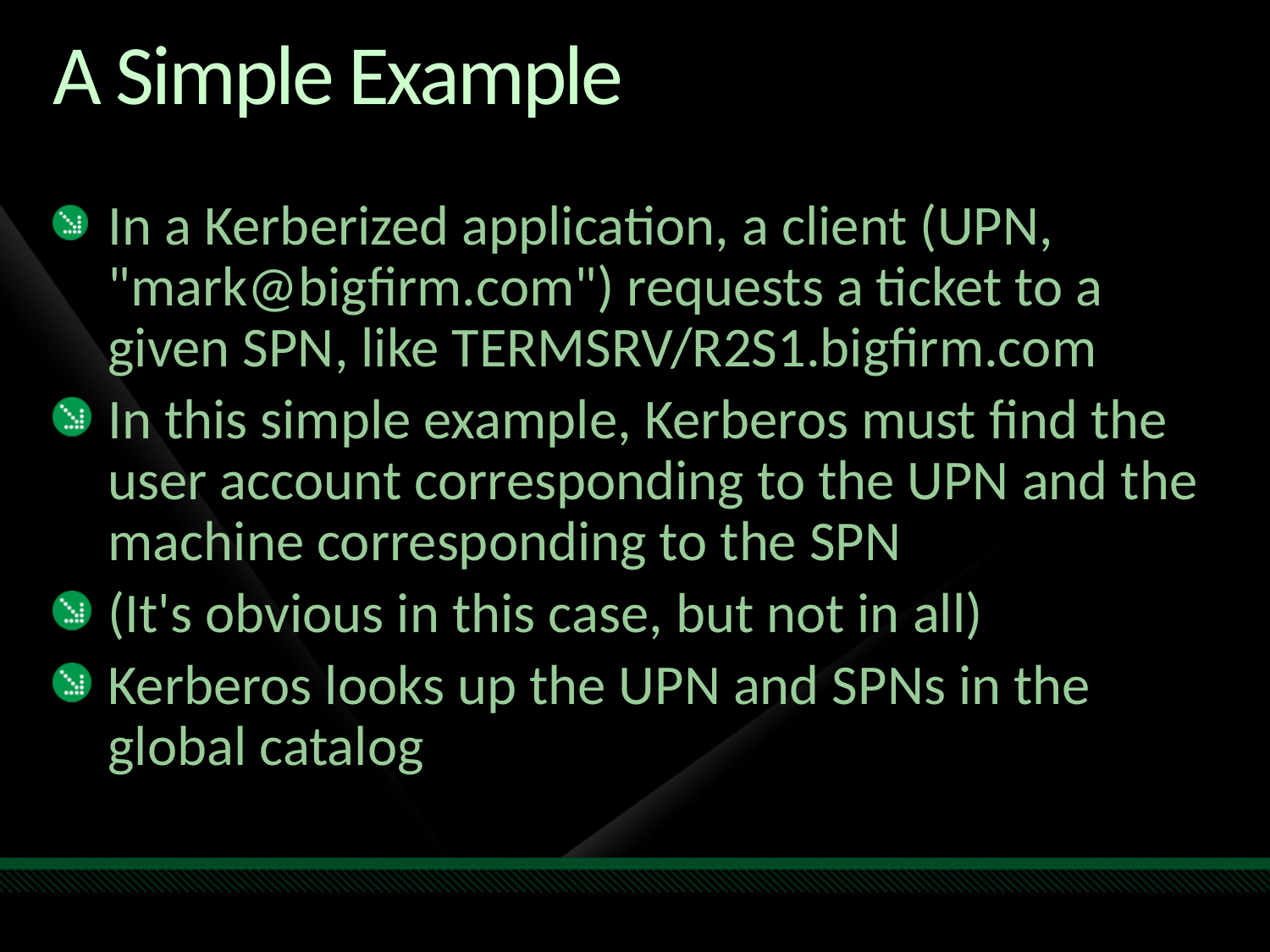

# A Simple Example
In a Kerberized application, a client (UPN, "mark@bigfirm.com") requests a ticket to a given SPN, like TERMSRV/R2S1.bigfirm.com
In this simple example, Kerberos must find the user account corresponding to the UPN and the machine corresponding to the SPN
(It's obvious in this case, but not in all)
Kerberos looks up the UPN and SPNs in the global catalog